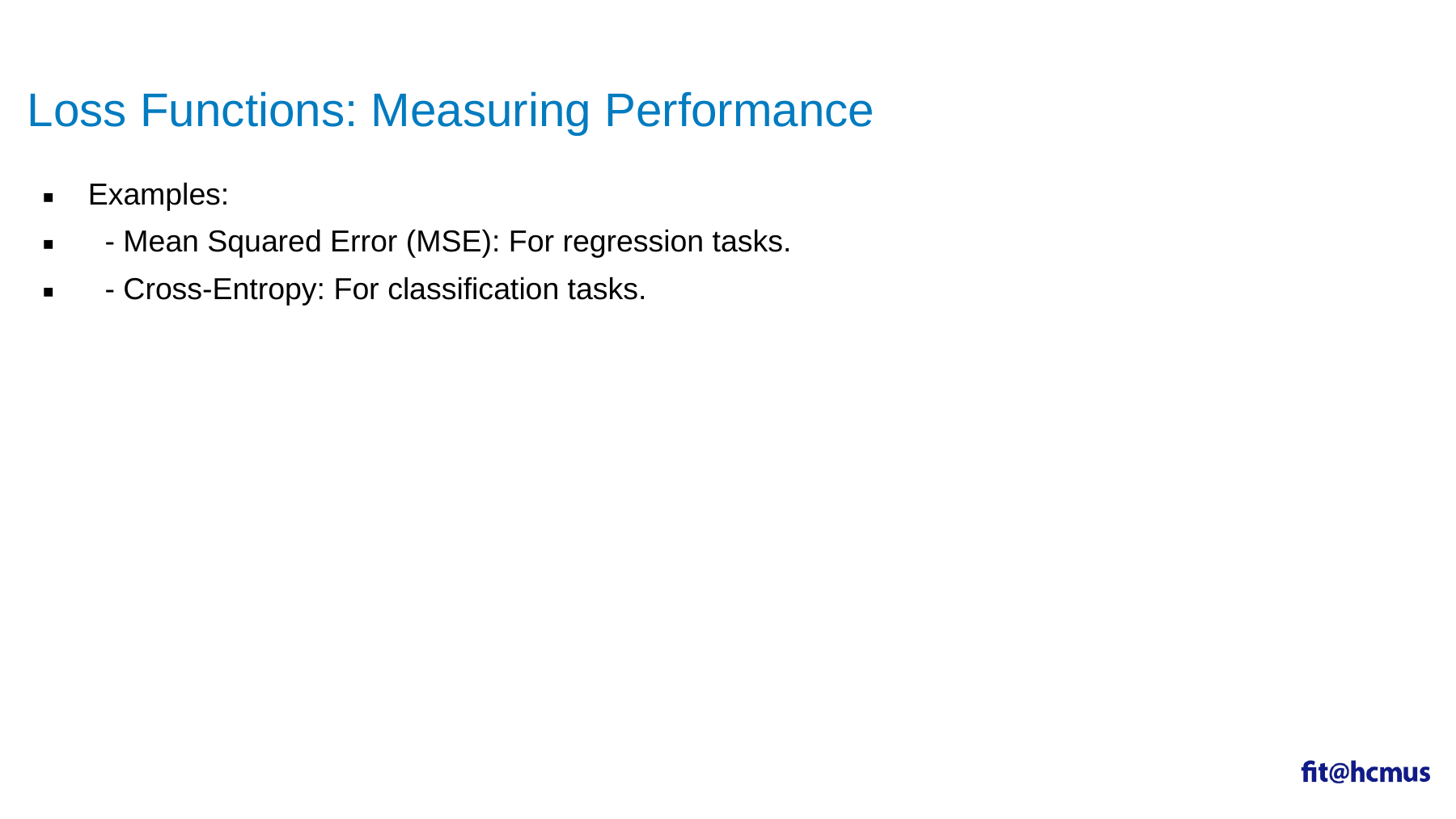

# Loss Functions: Measuring Performance
Examples:
  - Mean Squared Error (MSE): For regression tasks.
  - Cross-Entropy: For classification tasks.